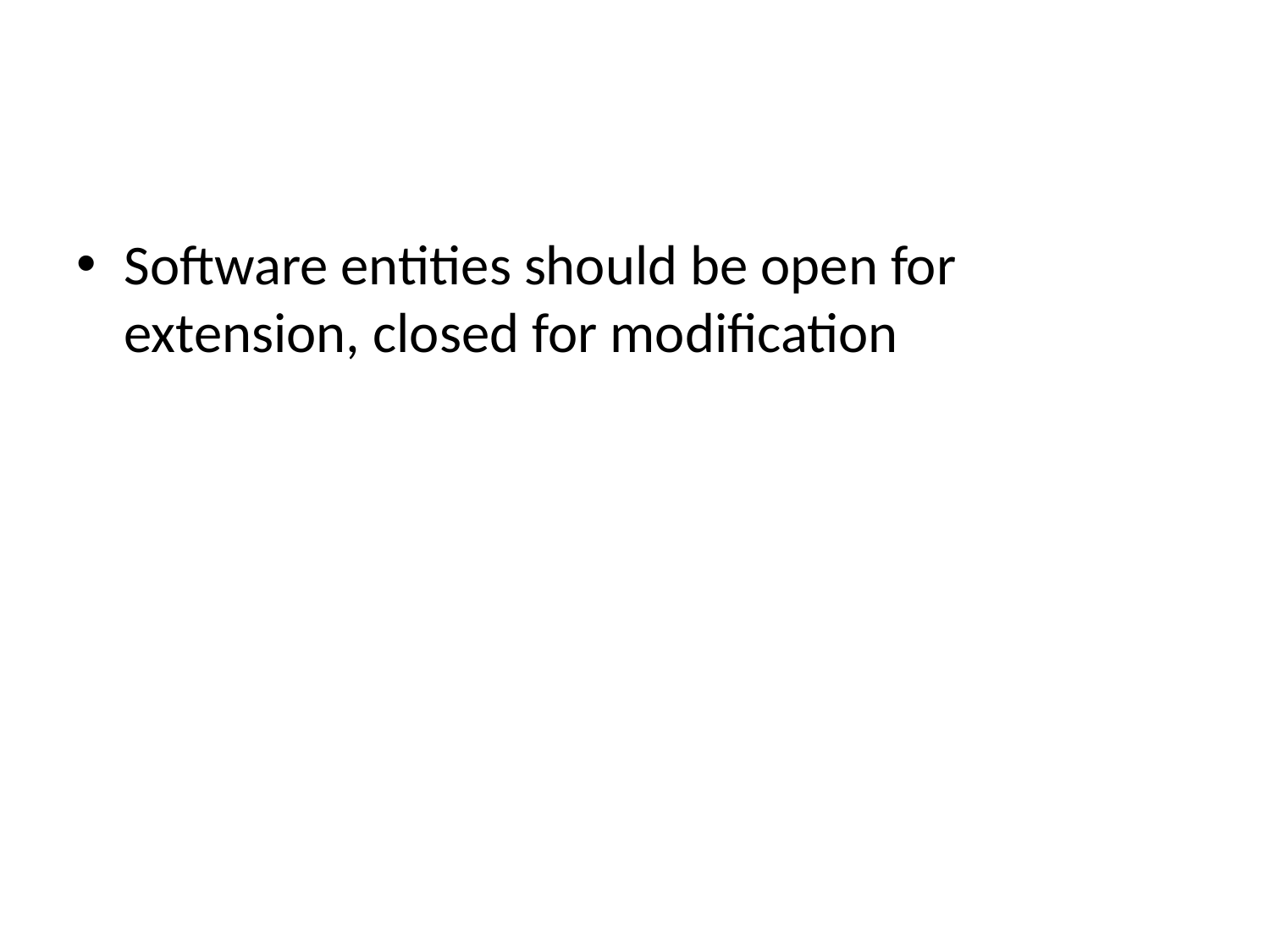

#
Software entities should be open for extension, closed for modification